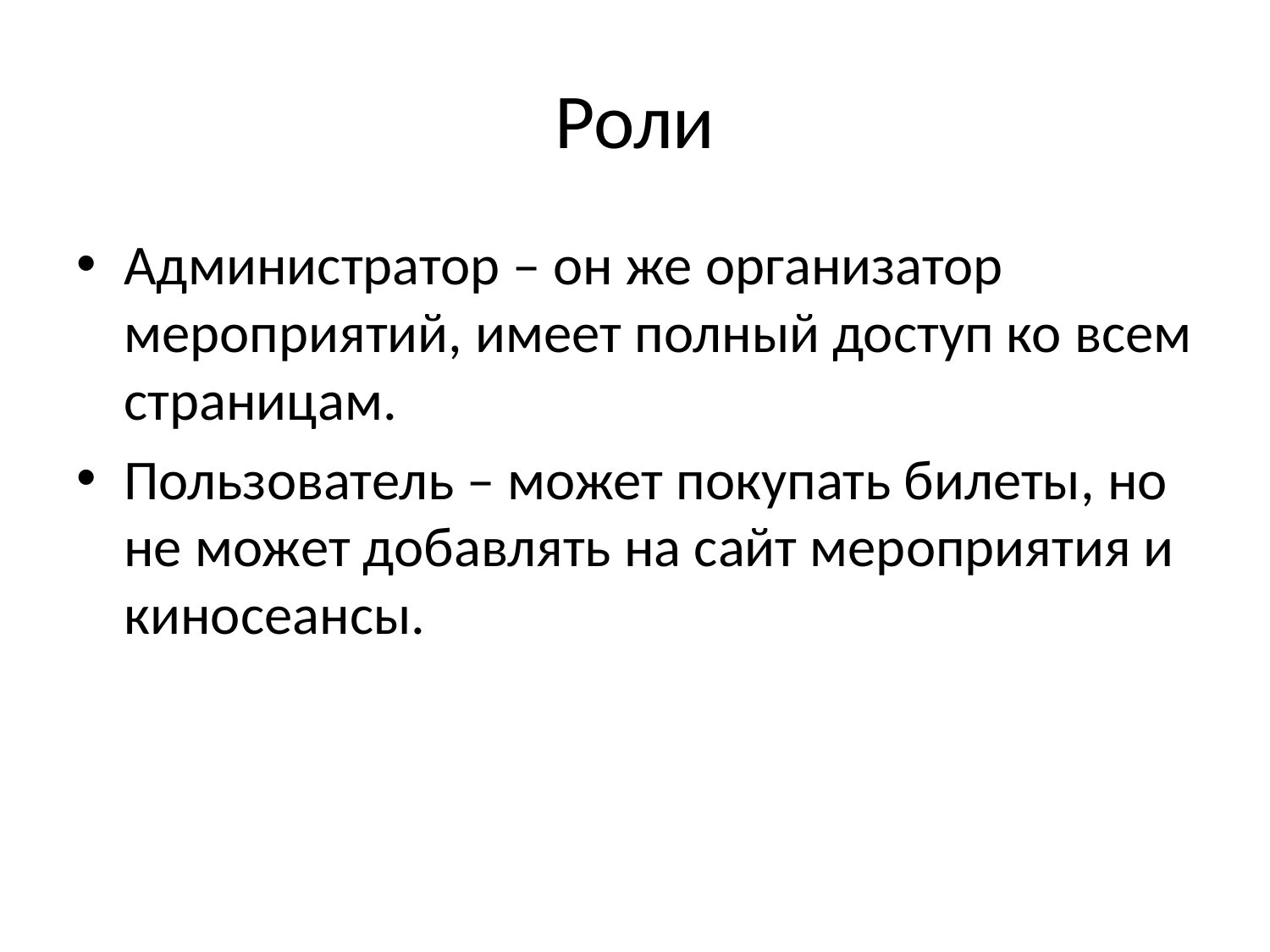

# Роли
Администратор – он же организатор мероприятий, имеет полный доступ ко всем страницам.
Пользователь – может покупать билеты, но не может добавлять на сайт мероприятия и киносеансы.